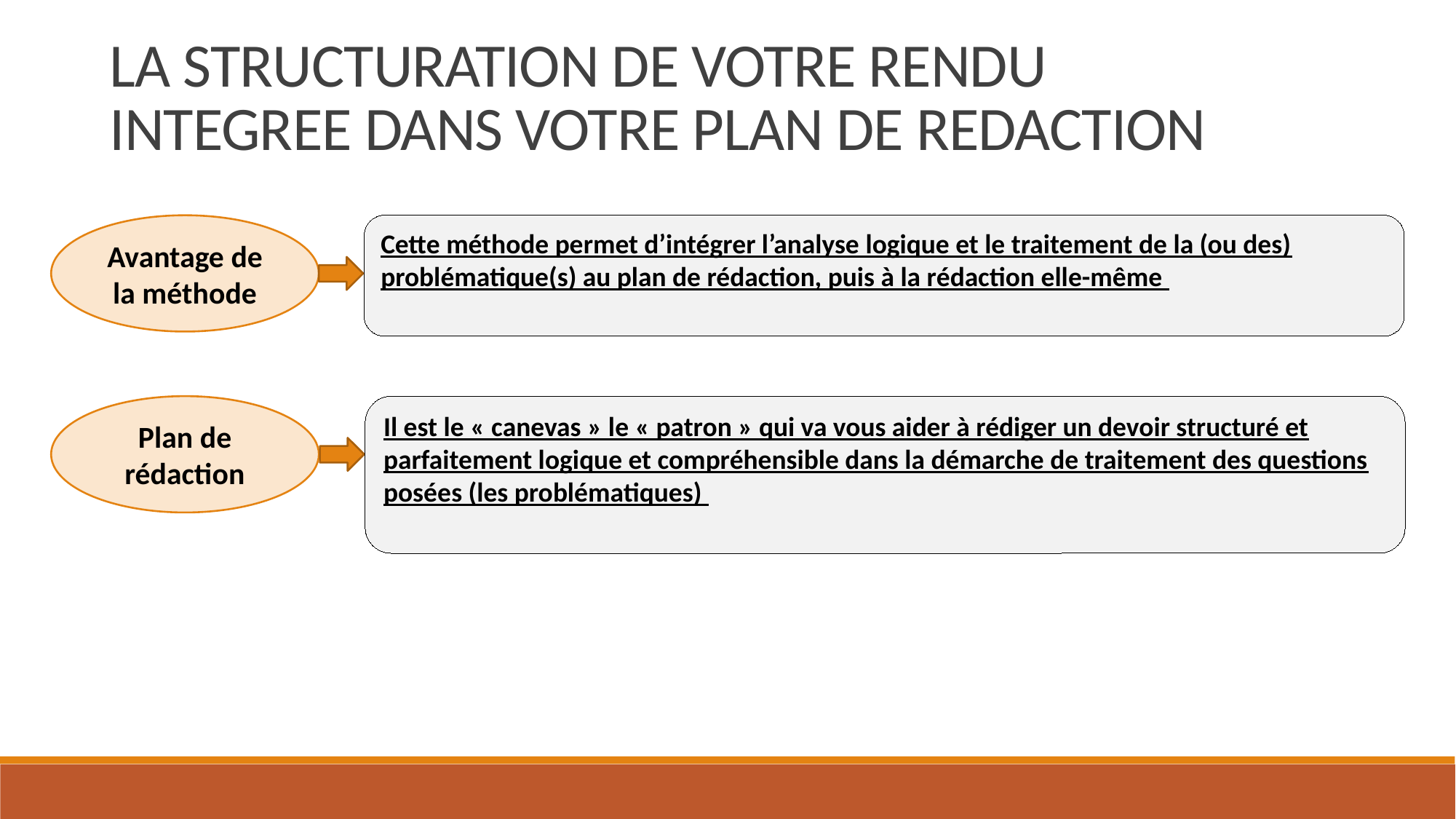

LA STRUCTURATION DE VOTRE RENDU INTEGREE DANS VOTRE PLAN DE REDACTION
Avantage de la méthode
Cette méthode permet d’intégrer l’analyse logique et le traitement de la (ou des) problématique(s) au plan de rédaction, puis à la rédaction elle-même

Plan de rédaction
Il est le « canevas » le « patron » qui va vous aider à rédiger un devoir structuré et parfaitement logique et compréhensible dans la démarche de traitement des questions posées (les problématiques)